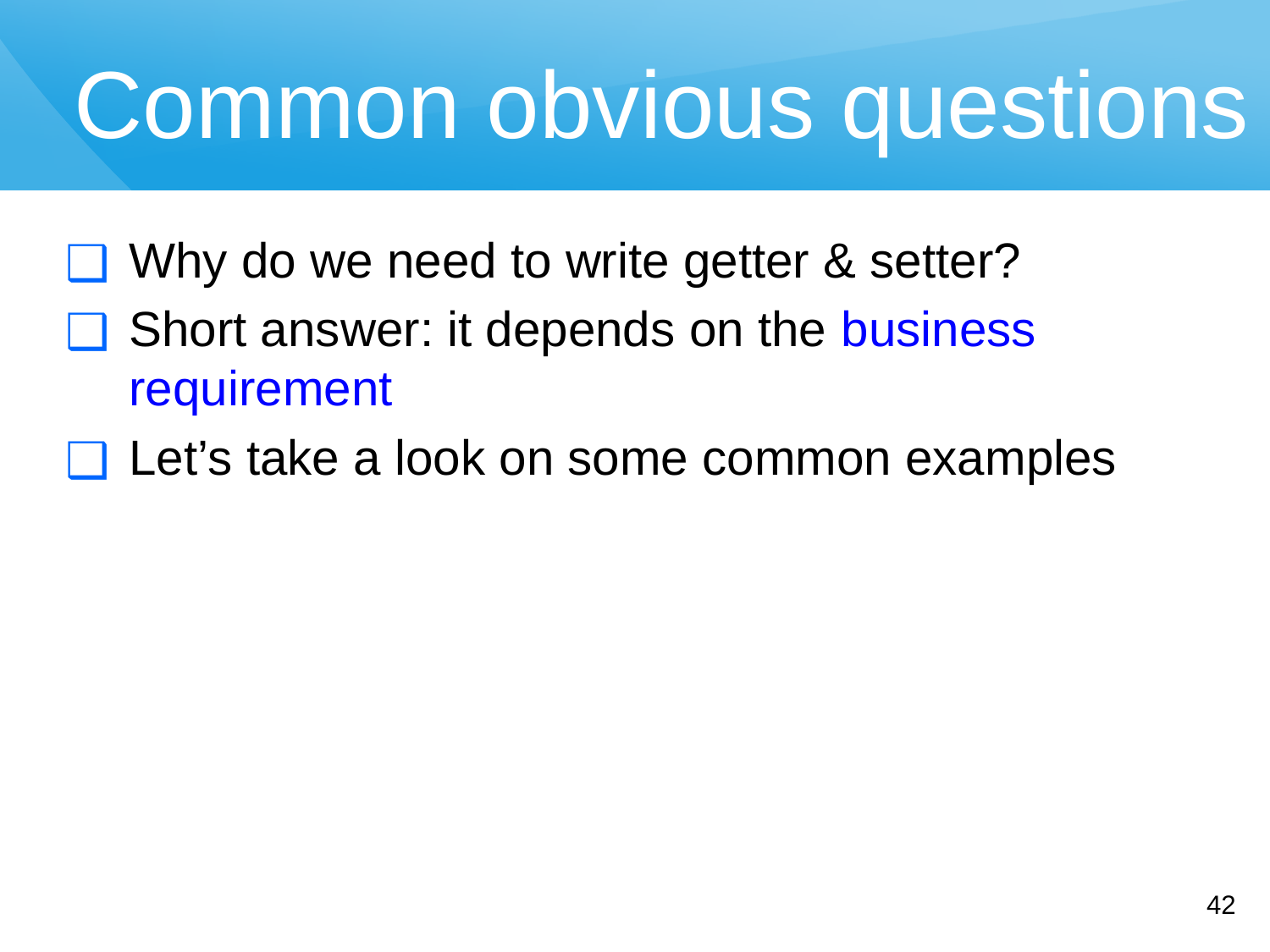

# Common obvious questions
Why do we need to write getter & setter?
Short answer: it depends on the business requirement
Let’s take a look on some common examples
42